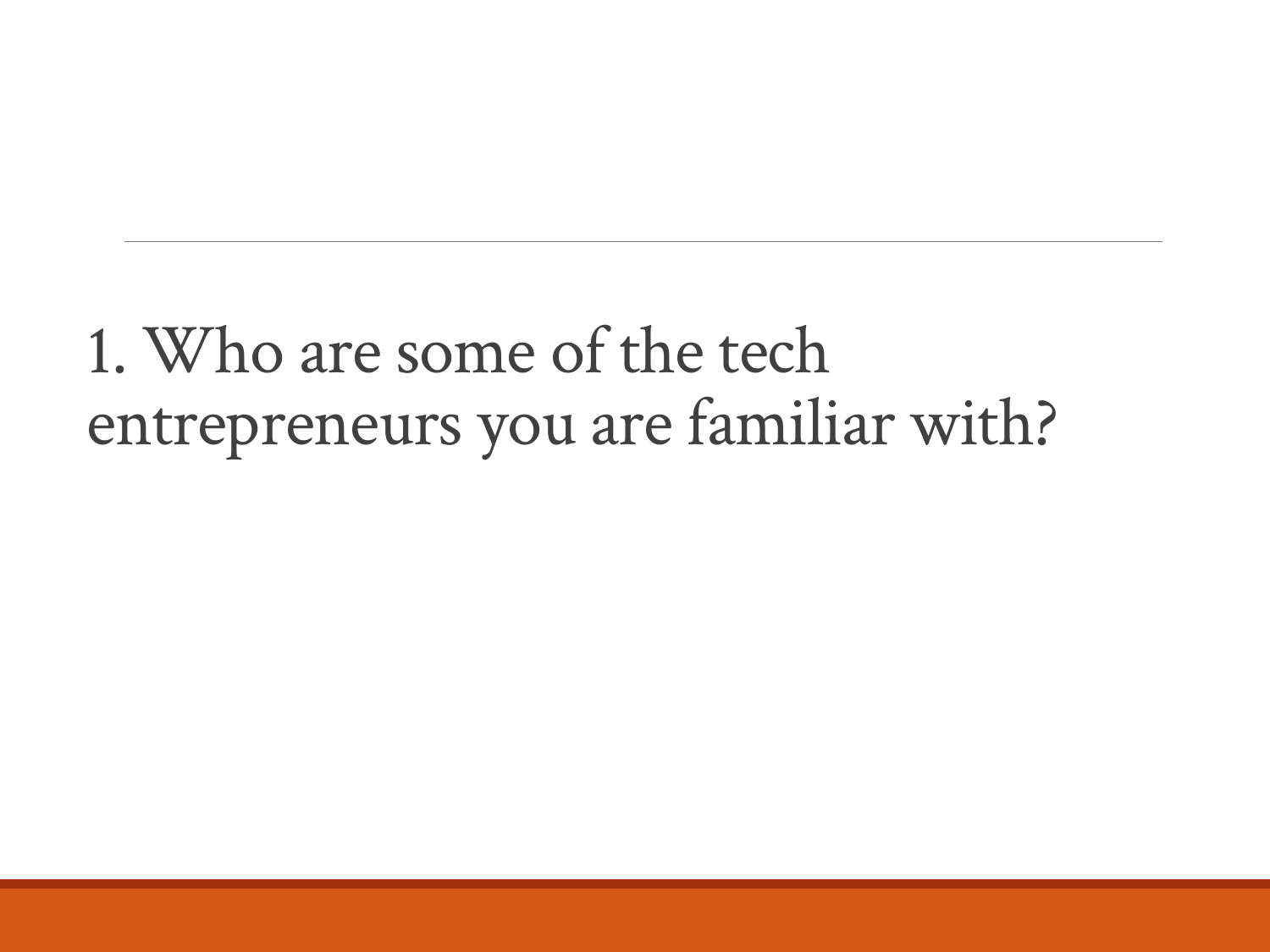

# 1. Who are some of the tech entrepreneurs you are familiar with?